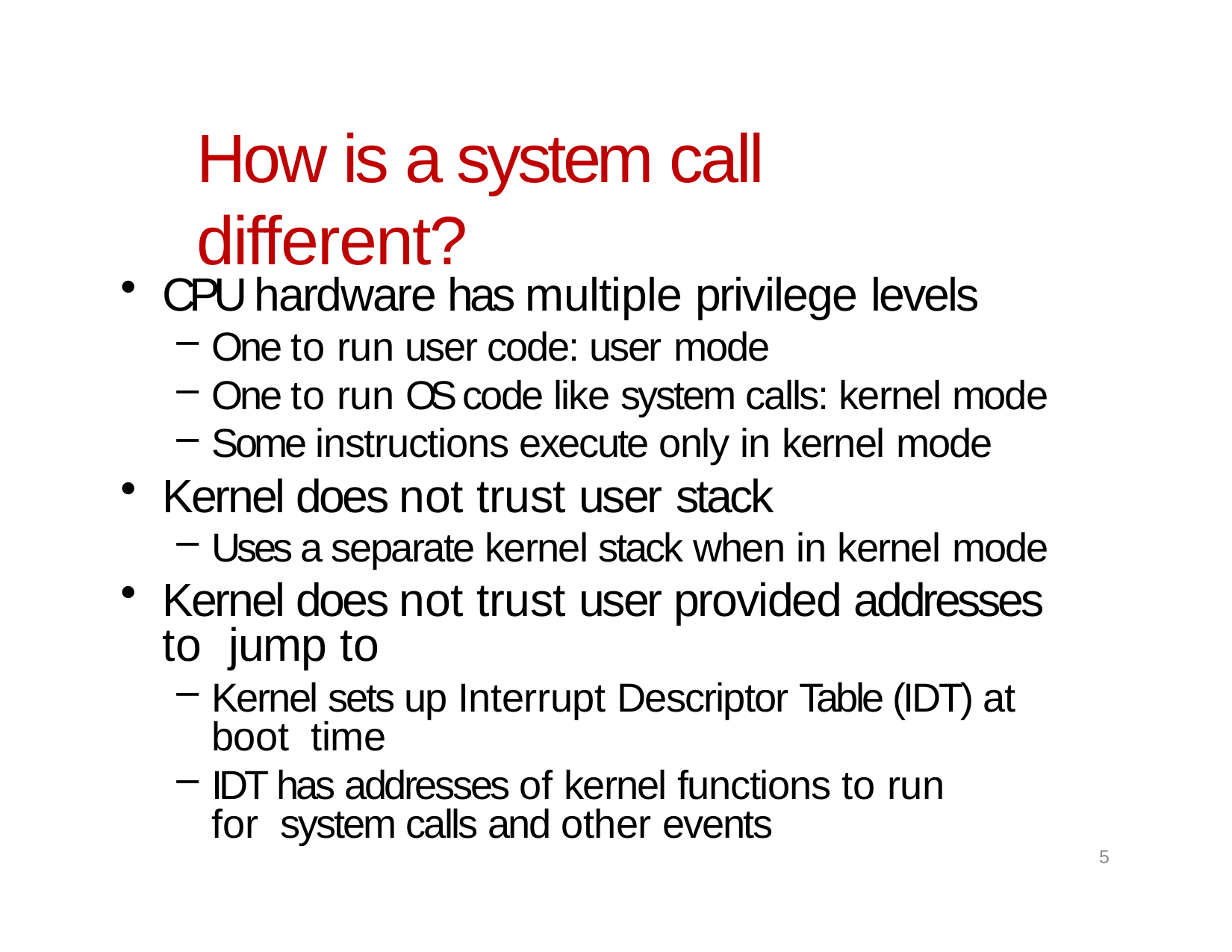

# How is a system call different?
CPU hardware has multiple privilege levels
One to run user code: user mode
One to run OS code like system calls: kernel mode
Some instructions execute only in kernel mode
Kernel does not trust user stack
Uses a separate kernel stack when in kernel mode
Kernel does not trust user provided addresses to  jump to
Kernel sets up Interrupt Descriptor Table (IDT) at boot  time
IDT has addresses of kernel functions to run for  system calls and other events
5